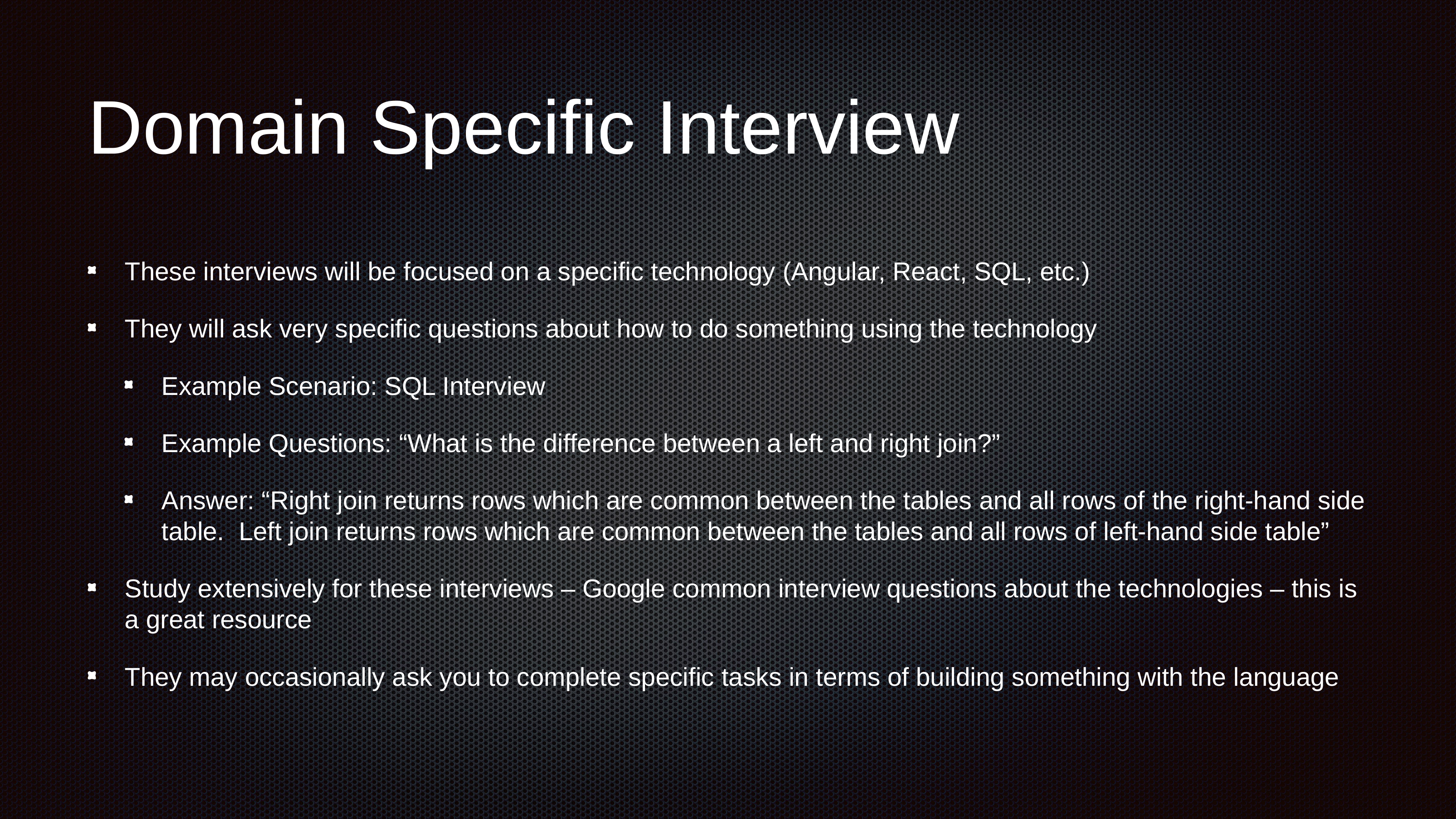

# Domain Specific Interview
These interviews will be focused on a specific technology (Angular, React, SQL, etc.)
They will ask very specific questions about how to do something using the technology
Example Scenario: SQL Interview
Example Questions: “What is the difference between a left and right join?”
Answer: “Right join returns rows which are common between the tables and all rows of the right-hand side table.  Left join returns rows which are common between the tables and all rows of left-hand side table”
Study extensively for these interviews – Google common interview questions about the technologies – this is a great resource
They may occasionally ask you to complete specific tasks in terms of building something with the language